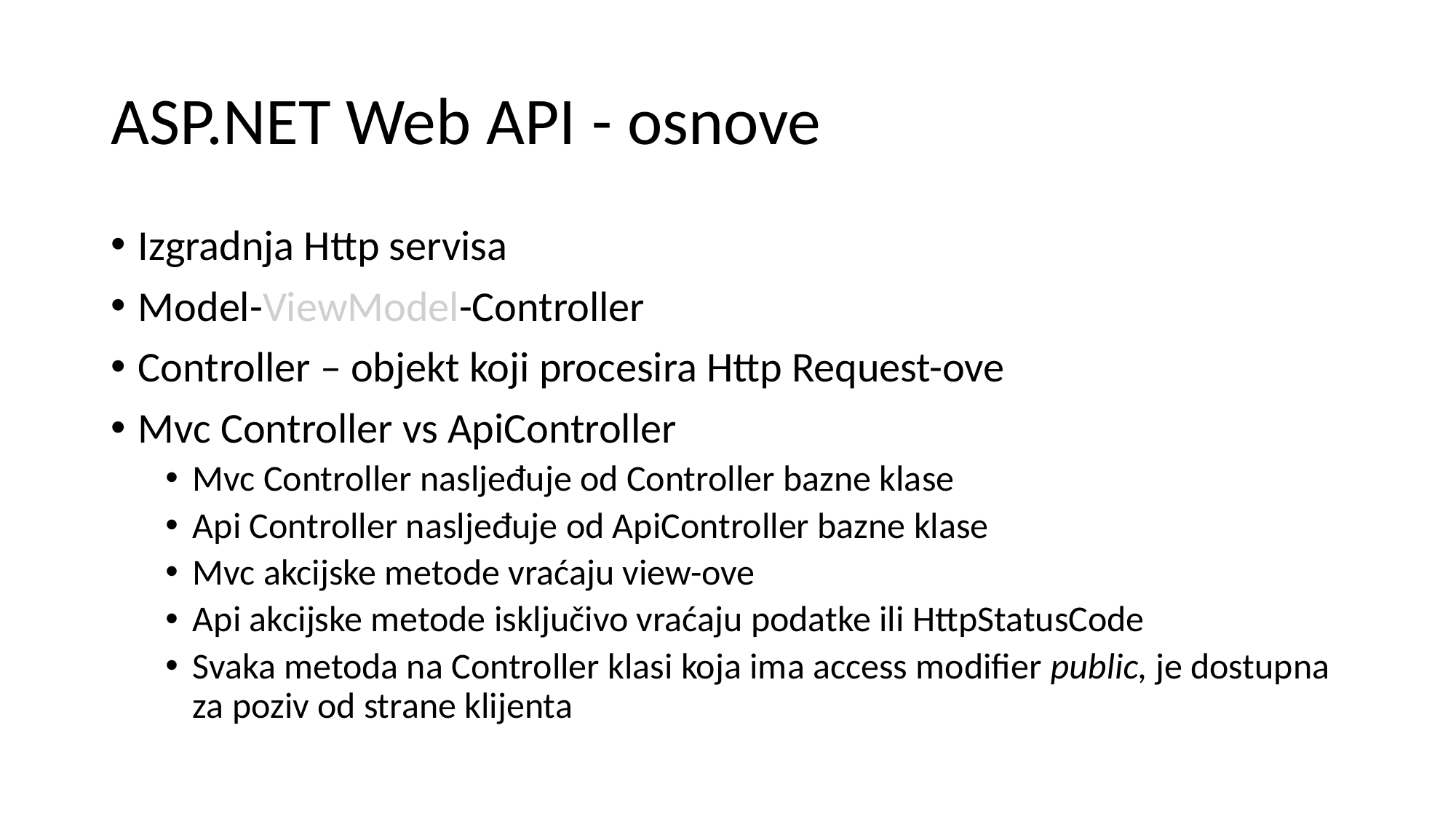

# ASP.NET Web API - osnove
Izgradnja Http servisa
Model-ViewModel-Controller
Controller – objekt koji procesira Http Request-ove
Mvc Controller vs ApiController
Mvc Controller nasljeđuje od Controller bazne klase
Api Controller nasljeđuje od ApiController bazne klase
Mvc akcijske metode vraćaju view-ove
Api akcijske metode isključivo vraćaju podatke ili HttpStatusCode
Svaka metoda na Controller klasi koja ima access modifier public, je dostupna za poziv od strane klijenta